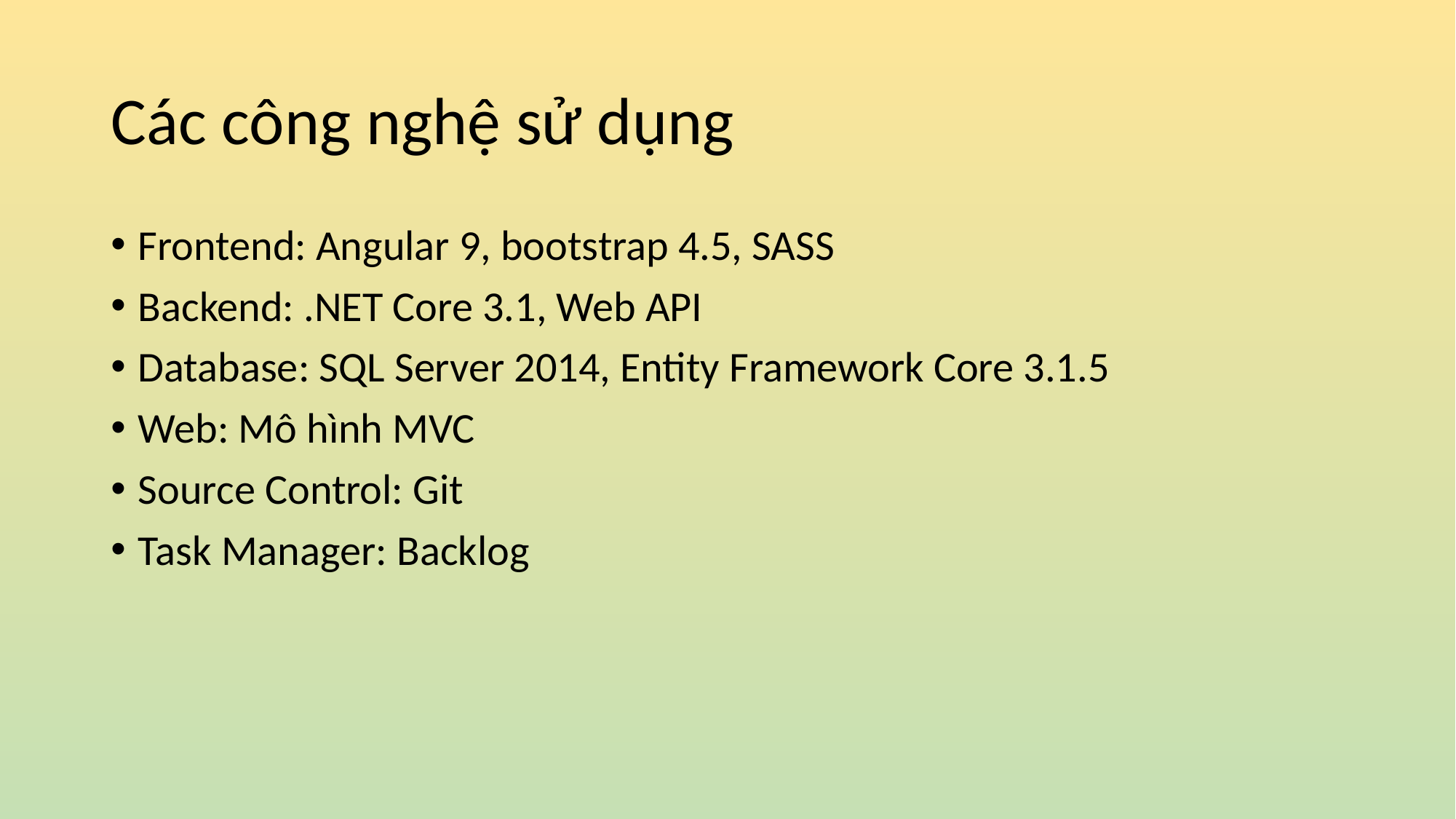

# Các công nghệ sử dụng
Frontend: Angular 9, bootstrap 4.5, SASS
Backend: .NET Core 3.1, Web API
Database: SQL Server 2014, Entity Framework Core 3.1.5
Web: Mô hình MVC
Source Control: Git
Task Manager: Backlog